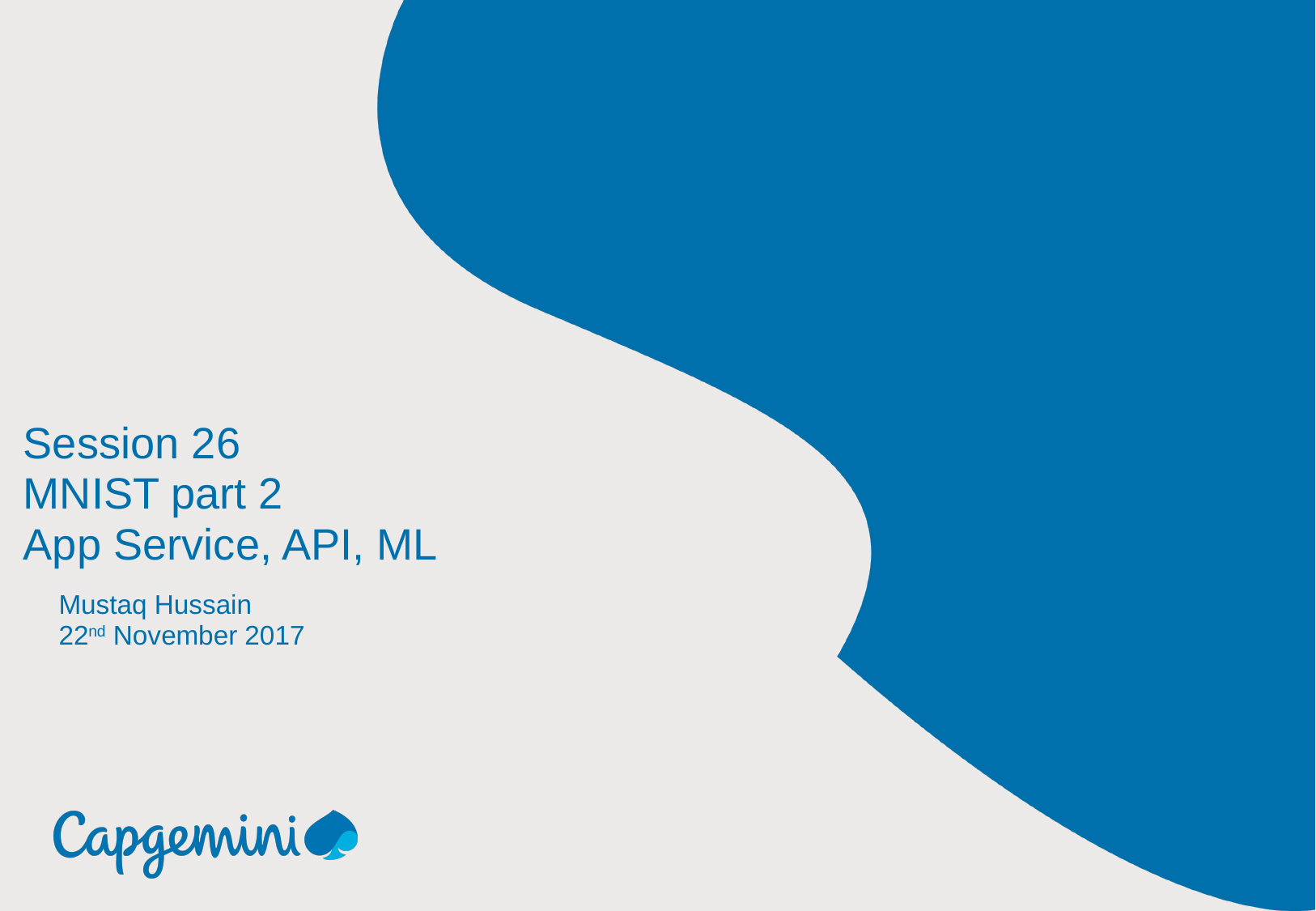

# Session 26 MNIST part 2 App Service, API, ML
Mustaq Hussain
22nd November 2017